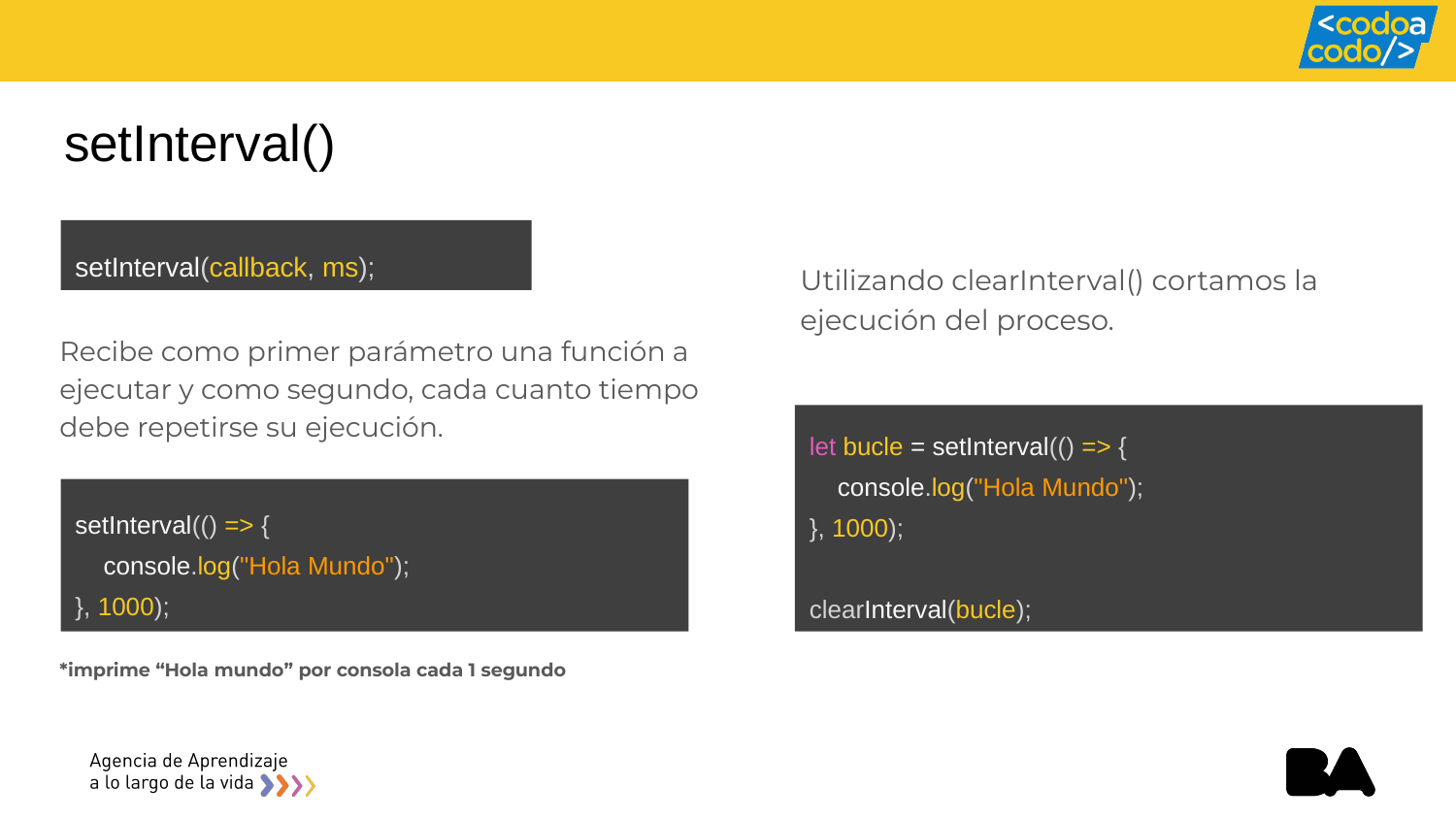

# setInterval()

setInterval(callback, ms);
Utilizando clearInterval() cortamos la ejecución del proceso.
Recibe como primer parámetro una función a ejecutar y como segundo, cada cuanto tiempo debe repetirse su ejecución.

let bucle = setInterval(() => {
    console.log("Hola Mundo");
}, 1000);

clearInterval(bucle);

setInterval(() => {
    console.log("Hola Mundo");
}, 1000);
*imprime “Hola mundo” por consola cada 1 segundo